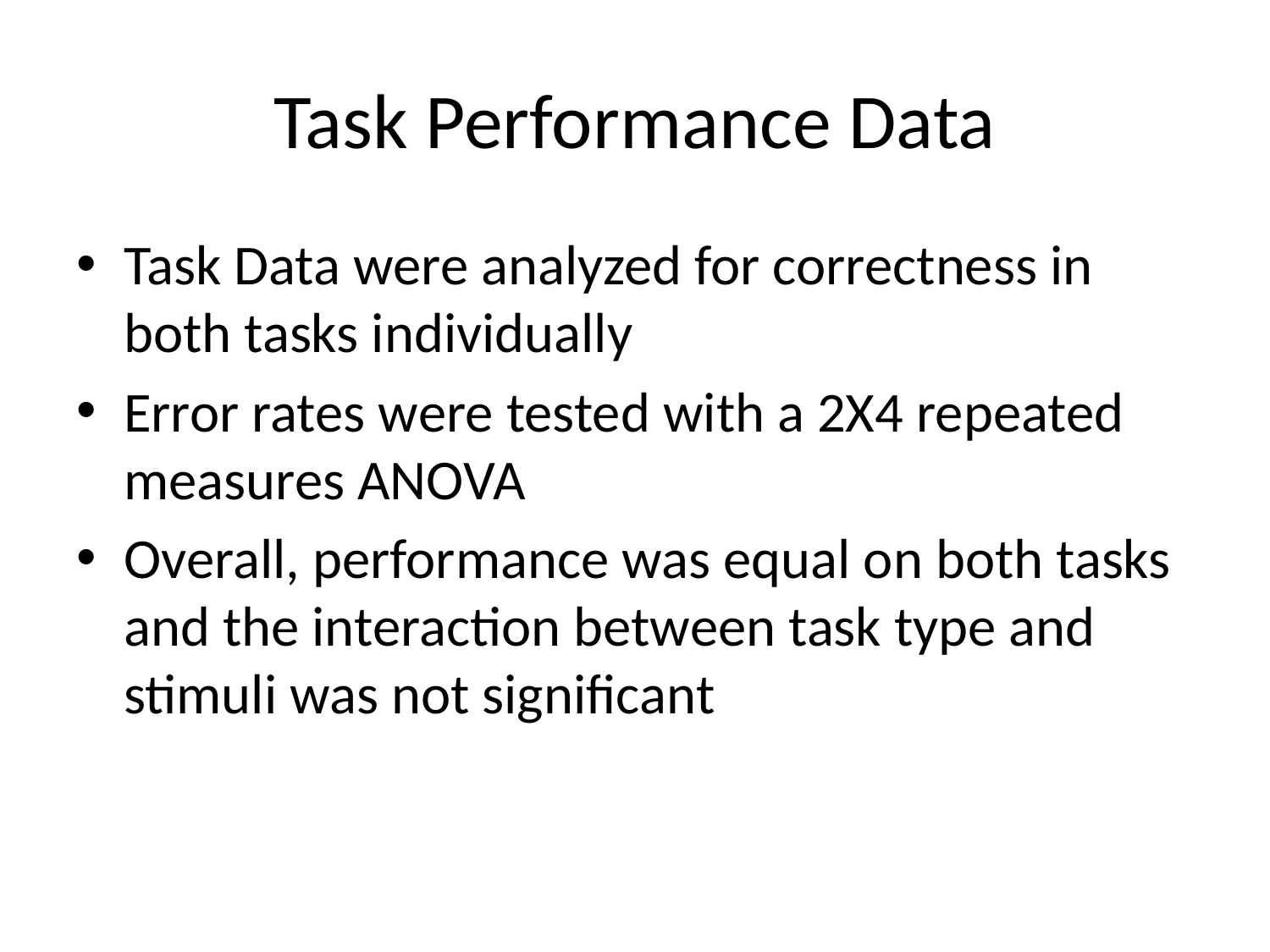

# Task Performance Data
Task Data were analyzed for correctness in both tasks individually
Error rates were tested with a 2X4 repeated measures ANOVA
Overall, performance was equal on both tasks and the interaction between task type and stimuli was not significant